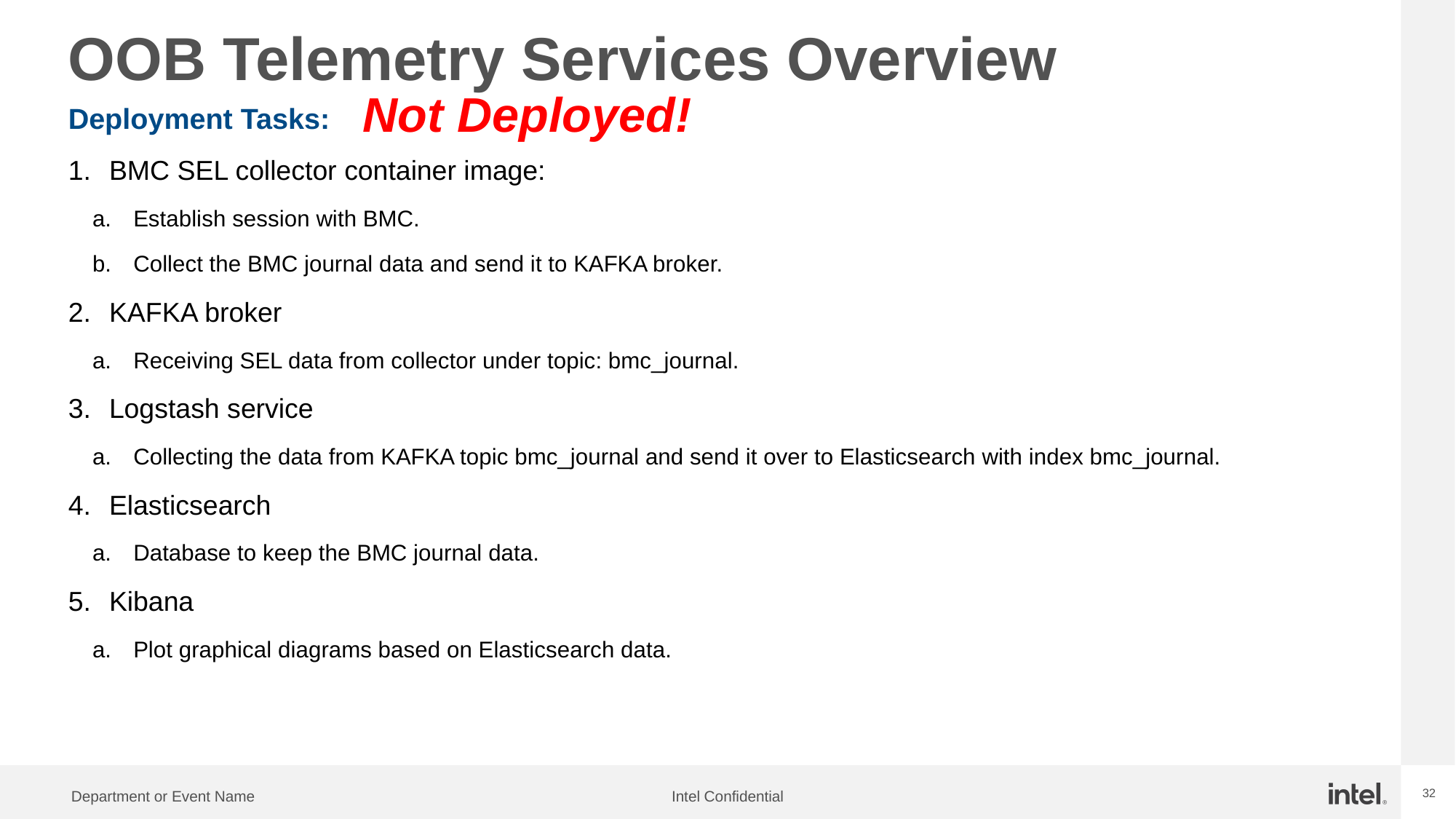

# OOB Telemetry Services Overview
Not Deployed!
Deployment Tasks:
BMC SEL collector container image:
Establish session with BMC.
Collect the BMC journal data and send it to KAFKA broker.
KAFKA broker
Receiving SEL data from collector under topic: bmc_journal.
Logstash service
Collecting the data from KAFKA topic bmc_journal and send it over to Elasticsearch with index bmc_journal.
Elasticsearch
Database to keep the BMC journal data.
Kibana
Plot graphical diagrams based on Elasticsearch data.